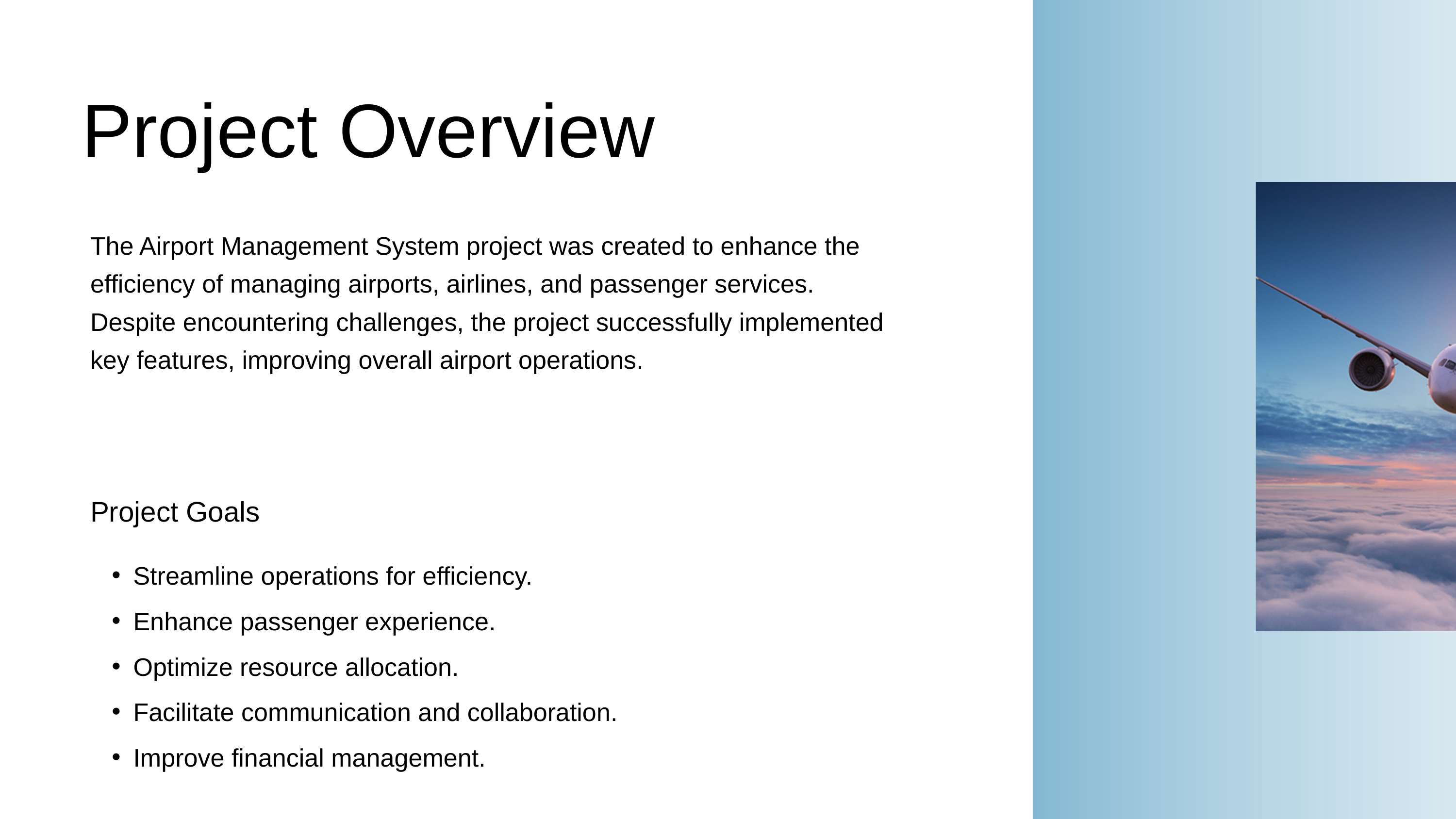

Project Overview

The Airport Management System project was created to enhance the efficiency of managing airports, airlines, and passenger services. Despite encountering challenges, the project successfully implemented key features, improving overall airport operations.
Project Goals
Streamline operations for efficiency.
Enhance passenger experience.
Optimize resource allocation.
Facilitate communication and collaboration.
Improve financial management.